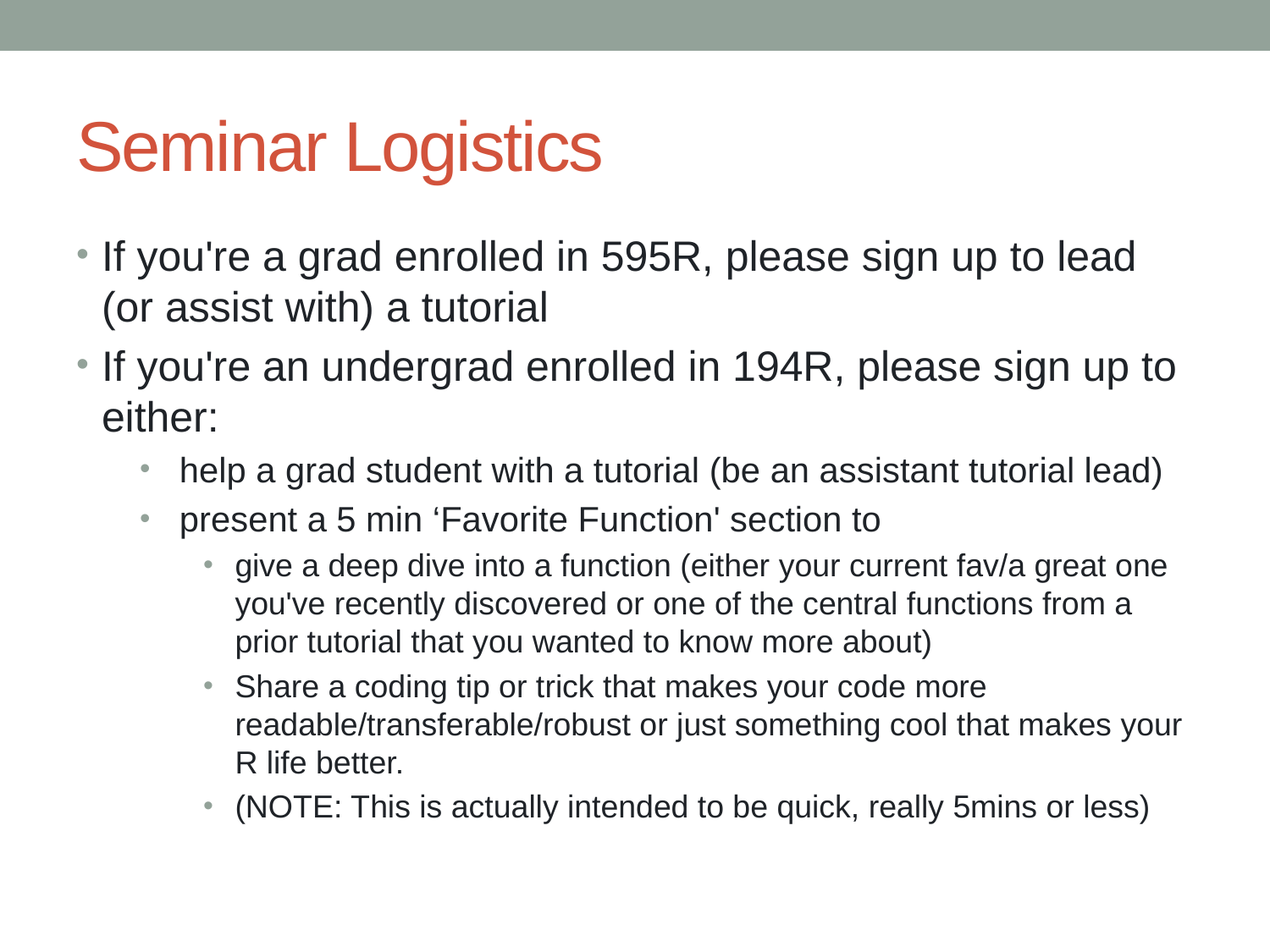

# Seminar Logistics
If you're a grad enrolled in 595R, please sign up to lead (or assist with) a tutorial
If you're an undergrad enrolled in 194R, please sign up to either:
help a grad student with a tutorial (be an assistant tutorial lead)
present a 5 min ‘Favorite Function' section to
give a deep dive into a function (either your current fav/a great one you've recently discovered or one of the central functions from a prior tutorial that you wanted to know more about)
Share a coding tip or trick that makes your code more readable/transferable/robust or just something cool that makes your R life better.
(NOTE: This is actually intended to be quick, really 5mins or less)